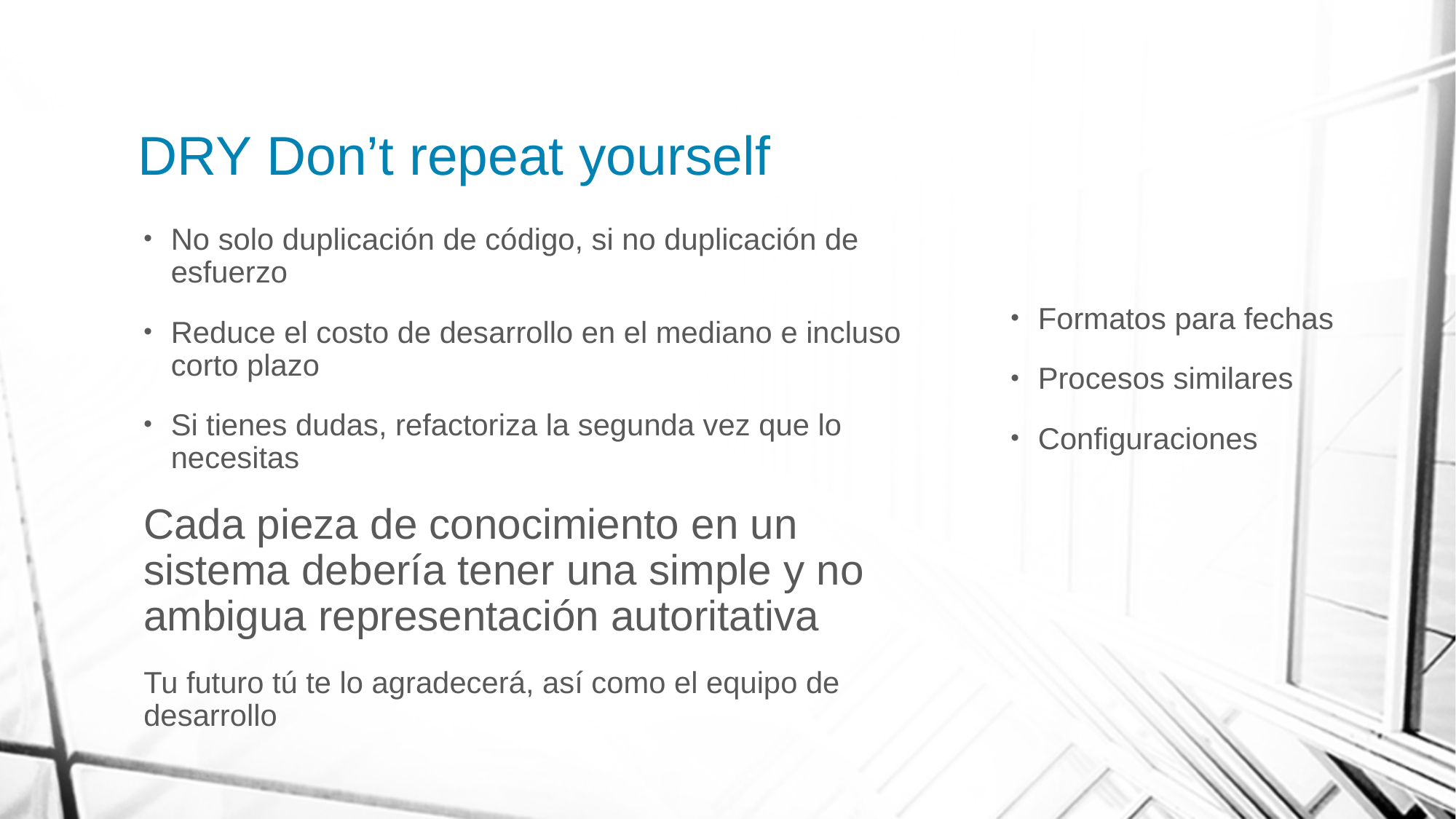

# DRY Don’t repeat yourself
No solo duplicación de código, si no duplicación de esfuerzo
Reduce el costo de desarrollo en el mediano e incluso corto plazo
Si tienes dudas, refactoriza la segunda vez que lo necesitas
Cada pieza de conocimiento en un sistema debería tener una simple y no ambigua representación autoritativa
Tu futuro tú te lo agradecerá, así como el equipo de desarrollo
Formatos para fechas
Procesos similares
Configuraciones